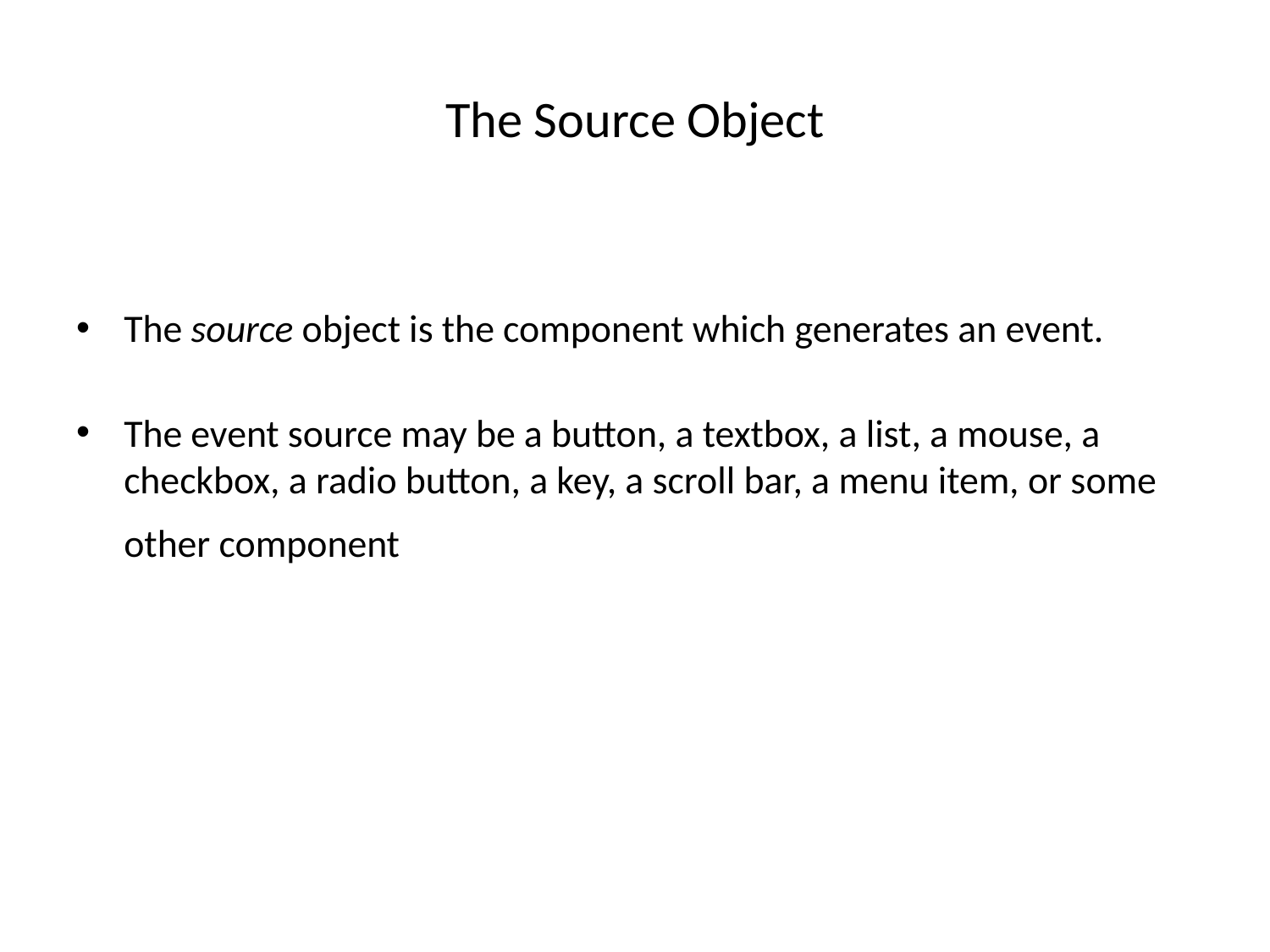

# The Source Object

The source object is the component which generates an event.
The event source may be a button, a textbox, a list, a mouse, a checkbox, a radio button, a key, a scroll bar, a menu item, or some other component